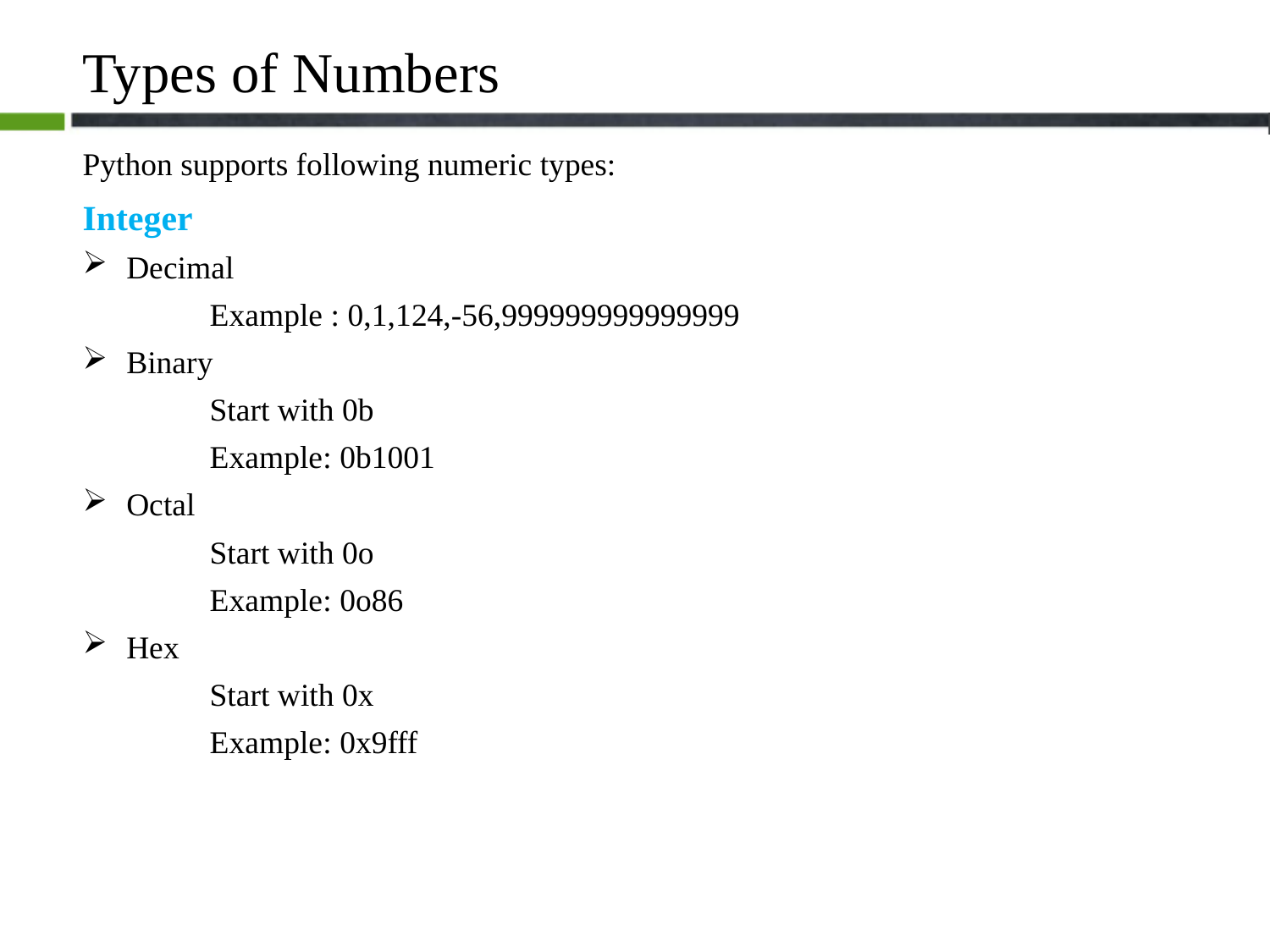

# Types of Numbers
Python supports following numeric types:
Integer
 Decimal
	Example : 0,1,124,-56,999999999999999
 Binary
	Start with 0b
	Example: 0b1001
 Octal
	Start with 0o
	Example: 0o86
 Hex
	Start with 0x
	Example: 0x9fff